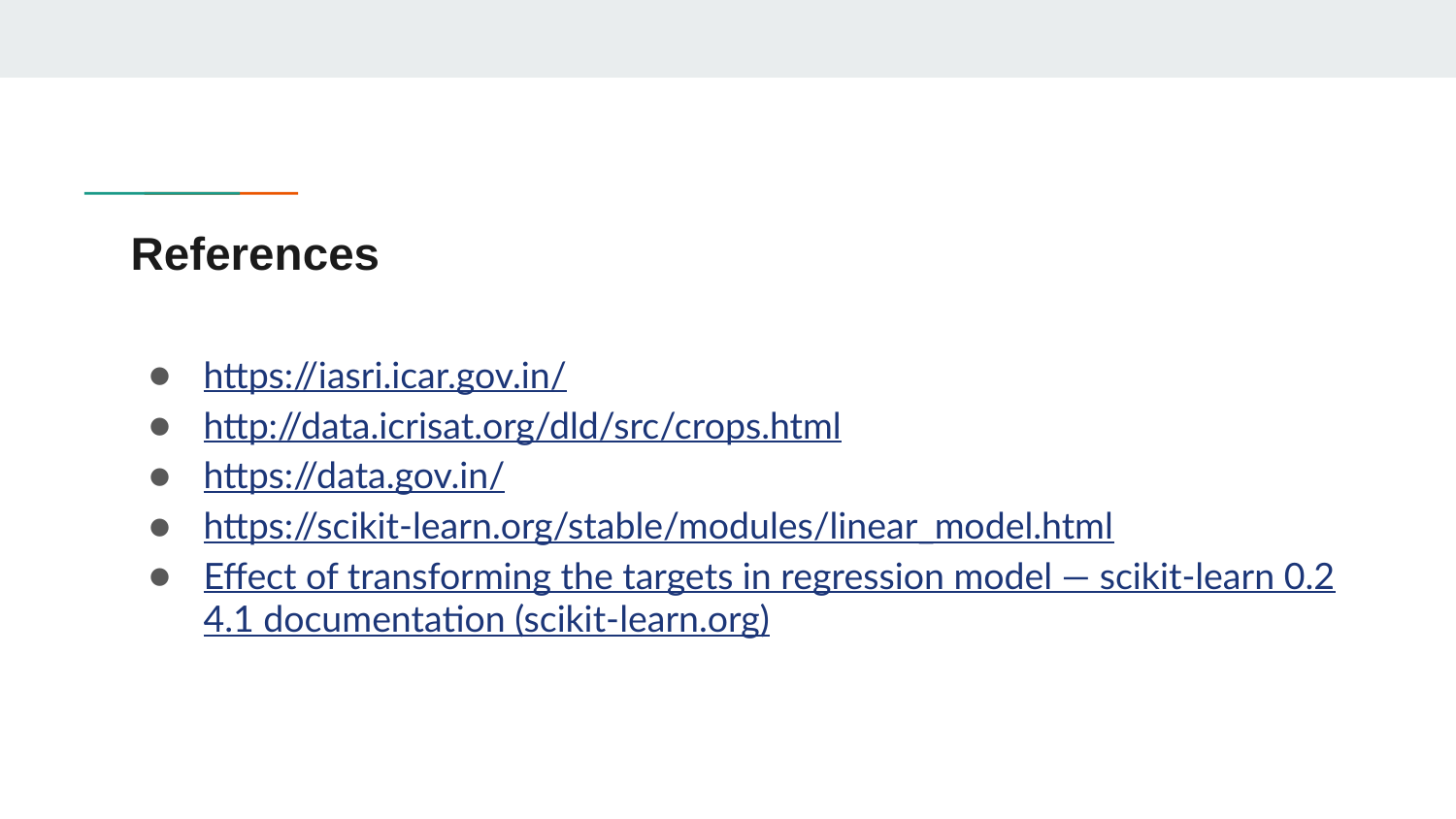

# References
https://iasri.icar.gov.in/
http://data.icrisat.org/dld/src/crops.html
https://data.gov.in/
https://scikit-learn.org/stable/modules/linear_model.html
Effect of transforming the targets in regression model — scikit-learn 0.24.1 documentation (scikit-learn.org)